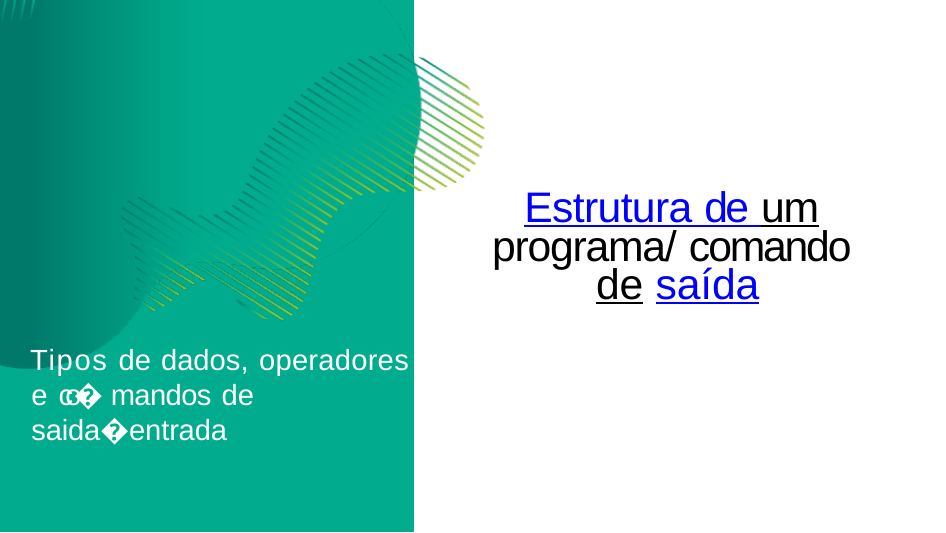

# Estrutura de um programa/ comando de saída
Tipos de dados, operadores e co� mandos de saida�entrada